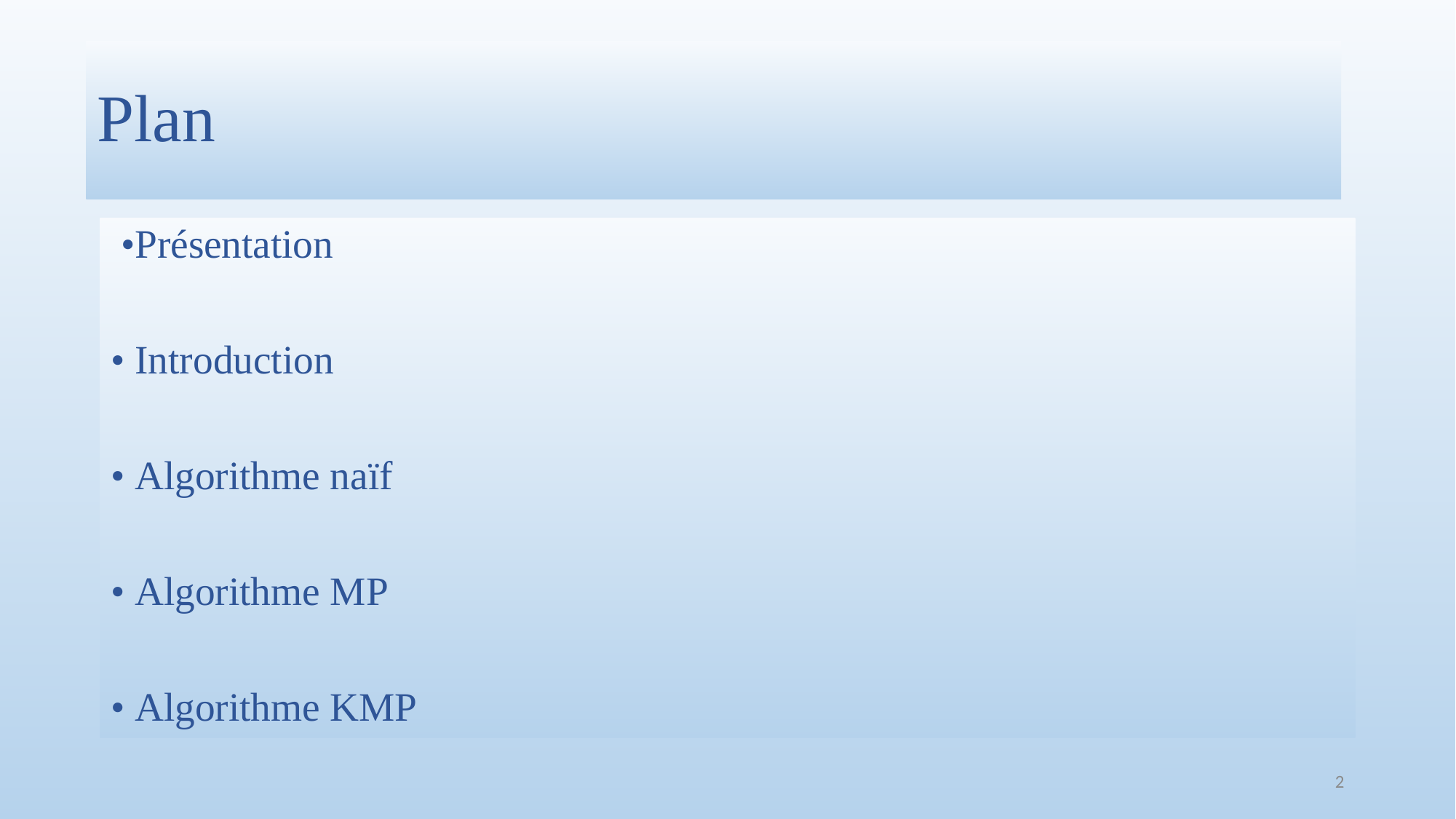

# Plan
 •Présentation

• Introduction

• Algorithme naïf

• Algorithme MP

• Algorithme KMP

2